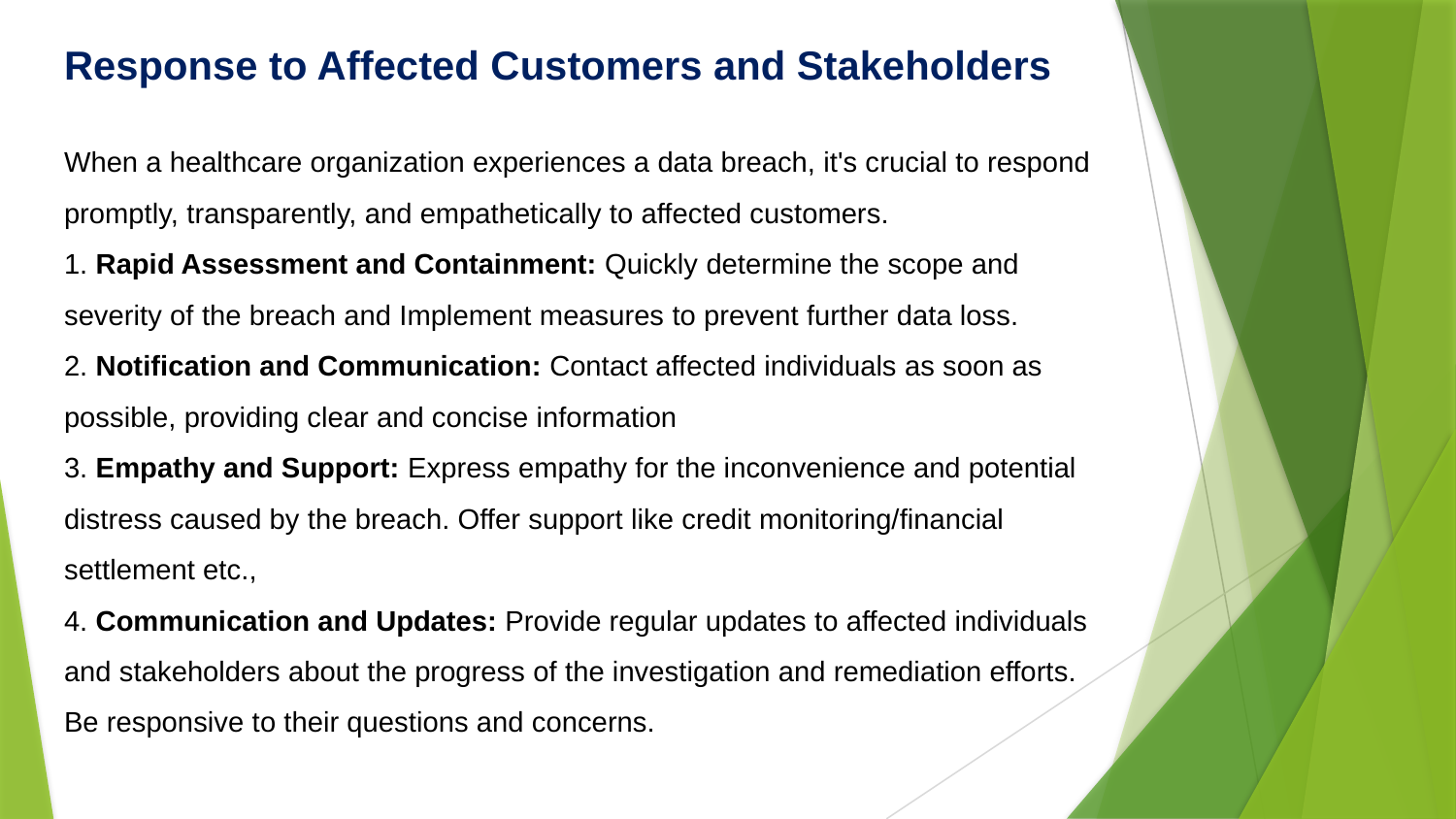

Response to Affected Customers and Stakeholders

When a healthcare organization experiences a data breach, it's crucial to respond promptly, transparently, and empathetically to affected customers.
1. Rapid Assessment and Containment: Quickly determine the scope and severity of the breach and Implement measures to prevent further data loss.
2. Notification and Communication: Contact affected individuals as soon as possible, providing clear and concise information
3. Empathy and Support: Express empathy for the inconvenience and potential distress caused by the breach. Offer support like credit monitoring/financial settlement etc.,
4. Communication and Updates: Provide regular updates to affected individuals and stakeholders about the progress of the investigation and remediation efforts. Be responsive to their questions and concerns.